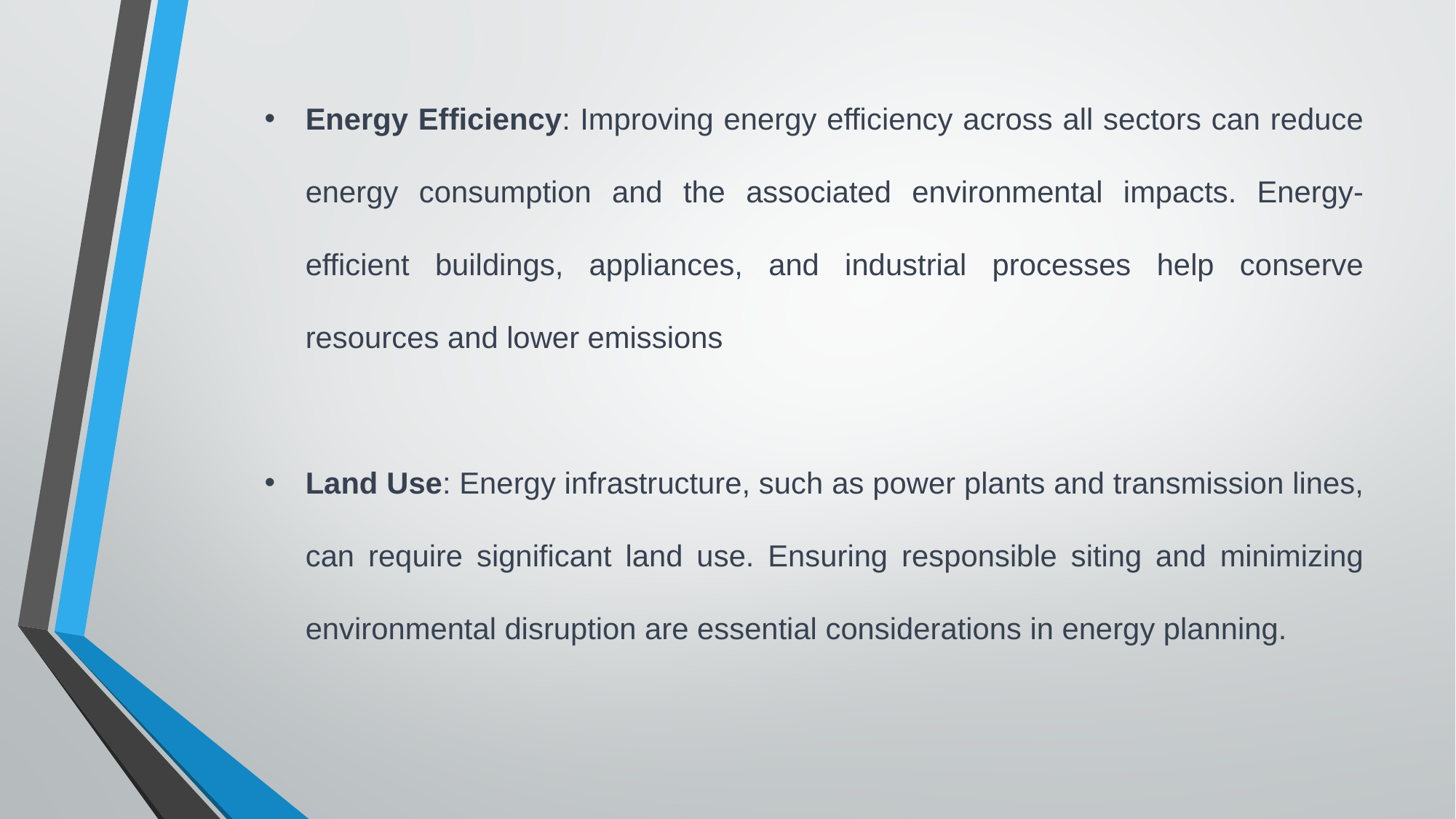

Energy Efficiency: Improving energy efficiency across all sectors can reduce energy consumption and the associated environmental impacts. Energy-efficient buildings, appliances, and industrial processes help conserve resources and lower emissions

Land Use: Energy infrastructure, such as power plants and transmission lines, can require significant land use. Ensuring responsible siting and minimizing environmental disruption are essential considerations in energy planning.